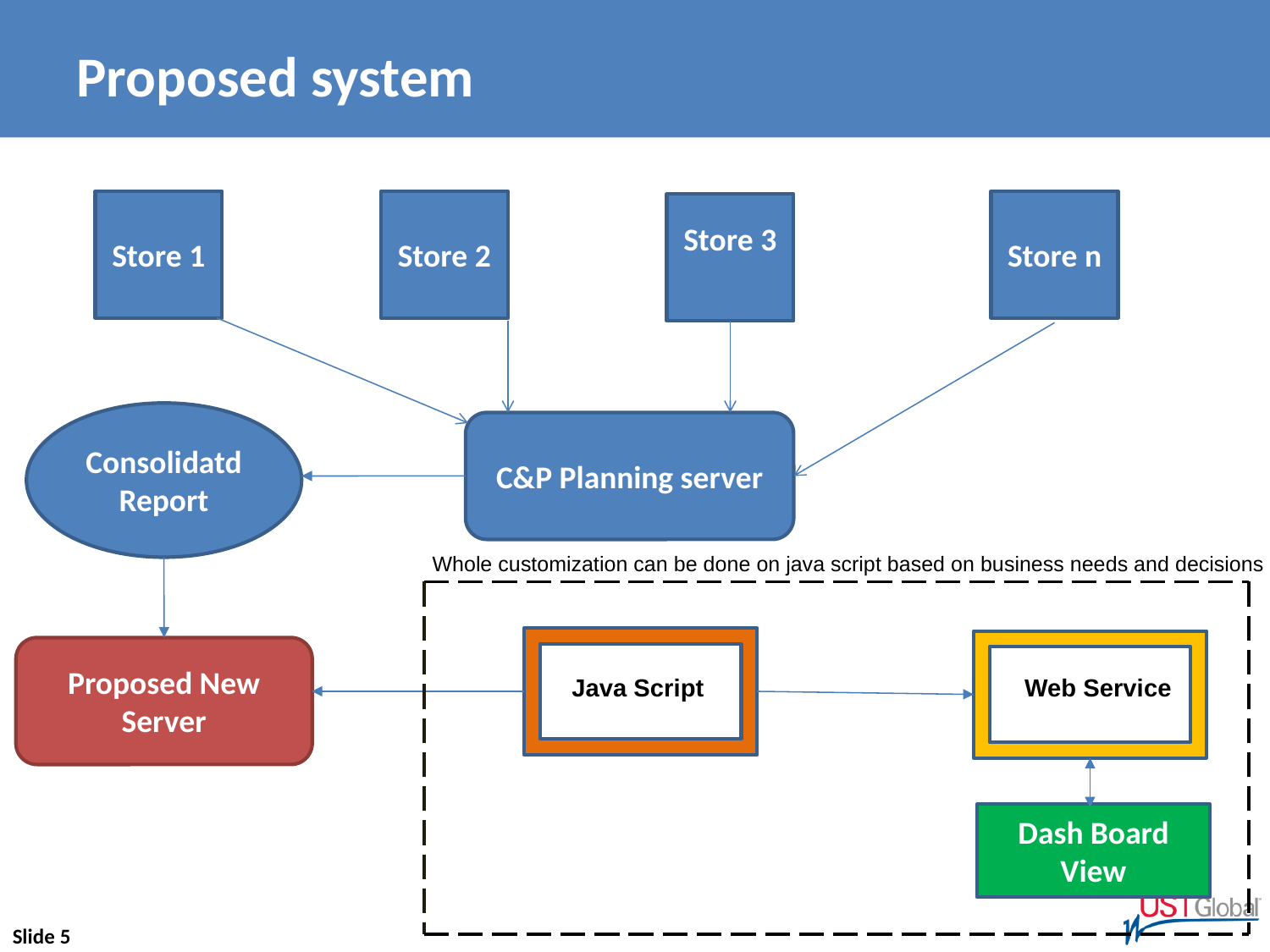

# Proposed system
Store 1
Store 2
Store n
Store 3
Consolidatd Report
C&P Planning server
Whole customization can be done on java script based on business needs and decisions

Proposed New Server
  Web Service
  Java Script
Dash Board View
Slide 5